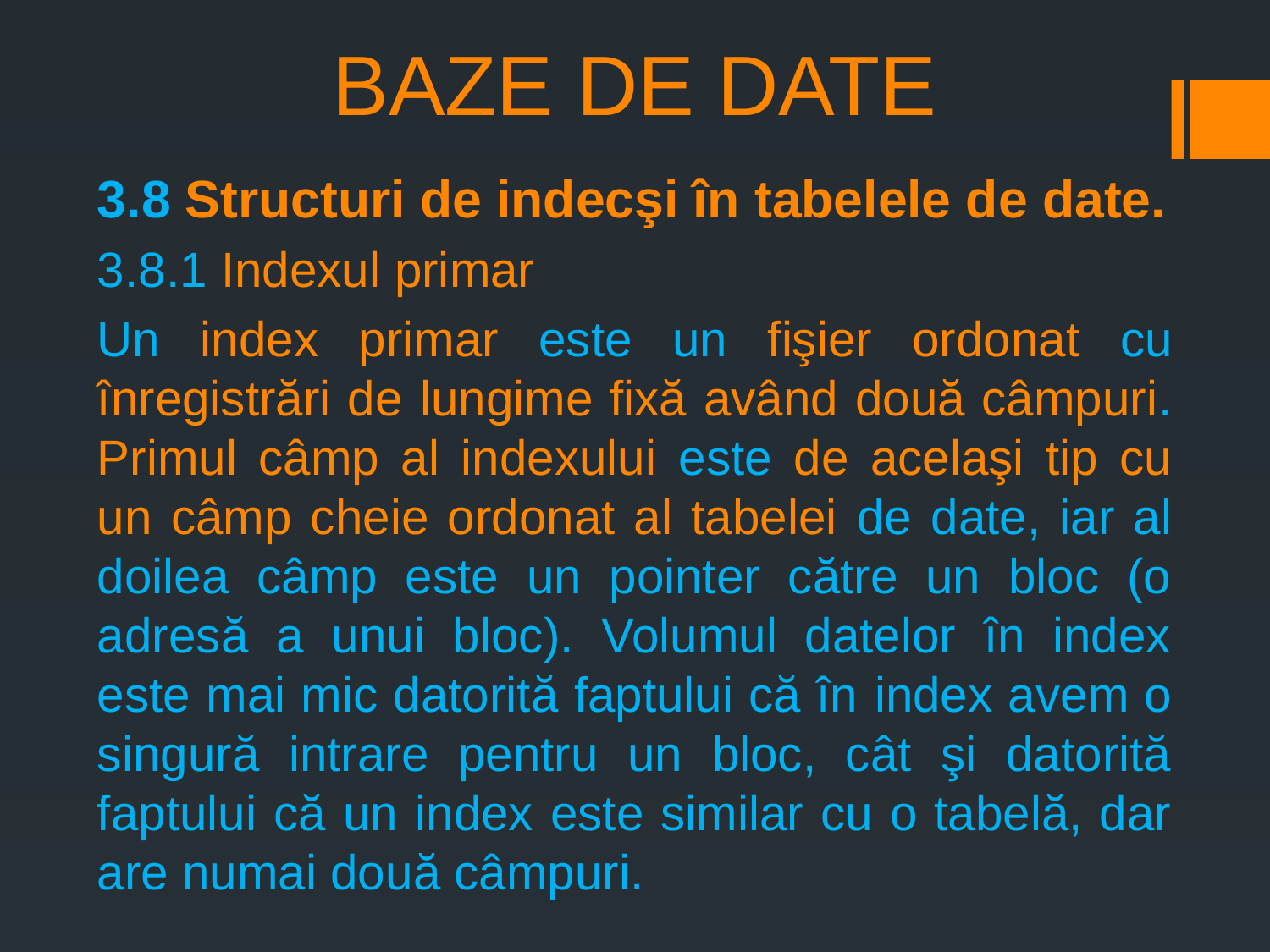

# BAZE DE DATE
3.8 Structuri de indecşi în tabelele de date.
3.8.1 Indexul primar
Un index primar este un fişier ordonat cu înregistrări de lungime fixă având două câmpuri. Primul câmp al indexului este de acelaşi tip cu un câmp cheie ordonat al tabelei de date, iar al doilea câmp este un pointer către un bloc (o adresă a unui bloc). Volumul datelor în index este mai mic datorită faptului că în index avem o singură intrare pentru un bloc, cât şi datorită faptului că un index este similar cu o tabelă, dar are numai două câmpuri.